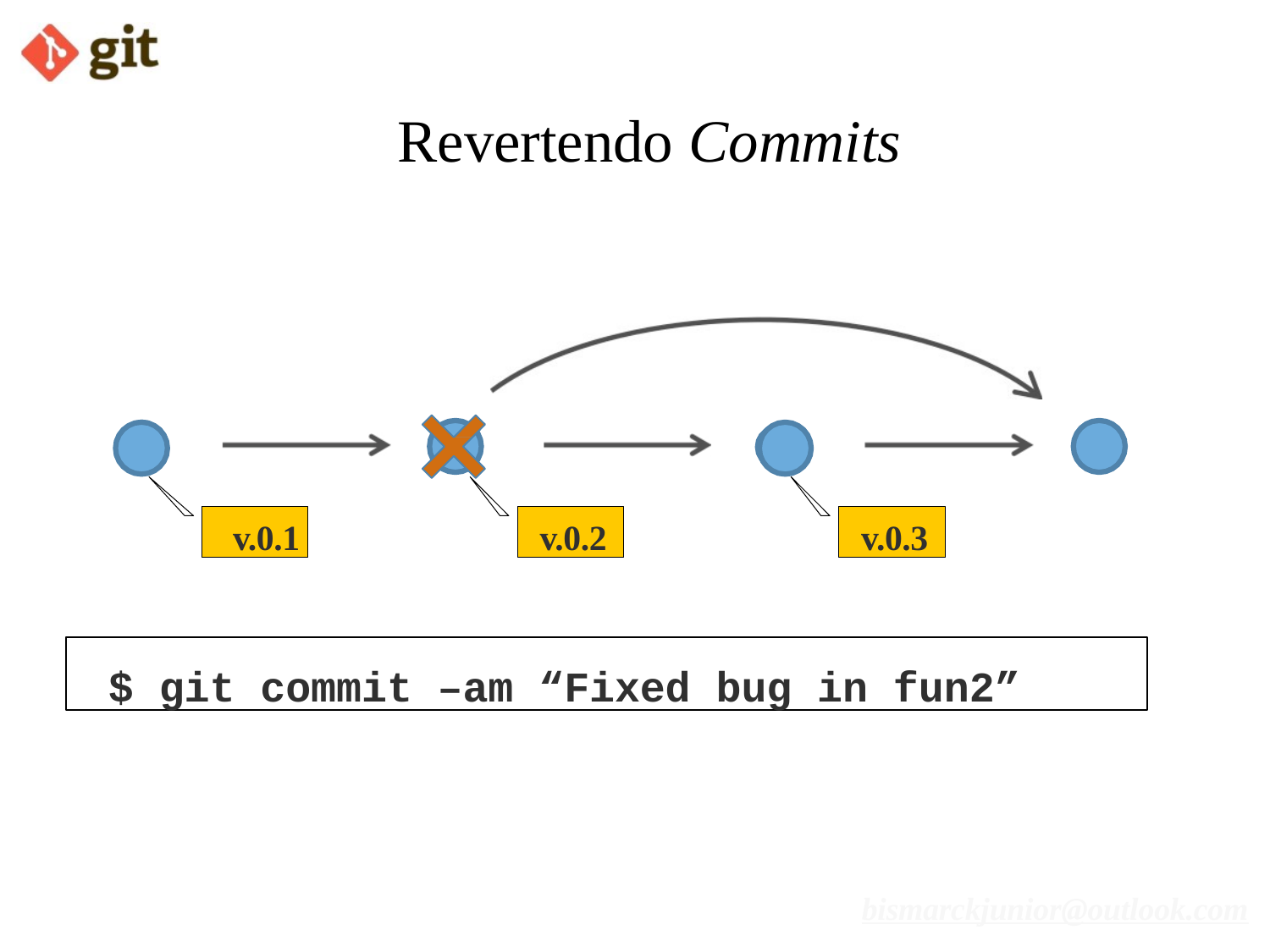

# Revertendo Commits

v.0.1
v.0.2
v.0.3
$ git commit –am “Fixed bug in fun2”
bismarckjunior@outlook.com